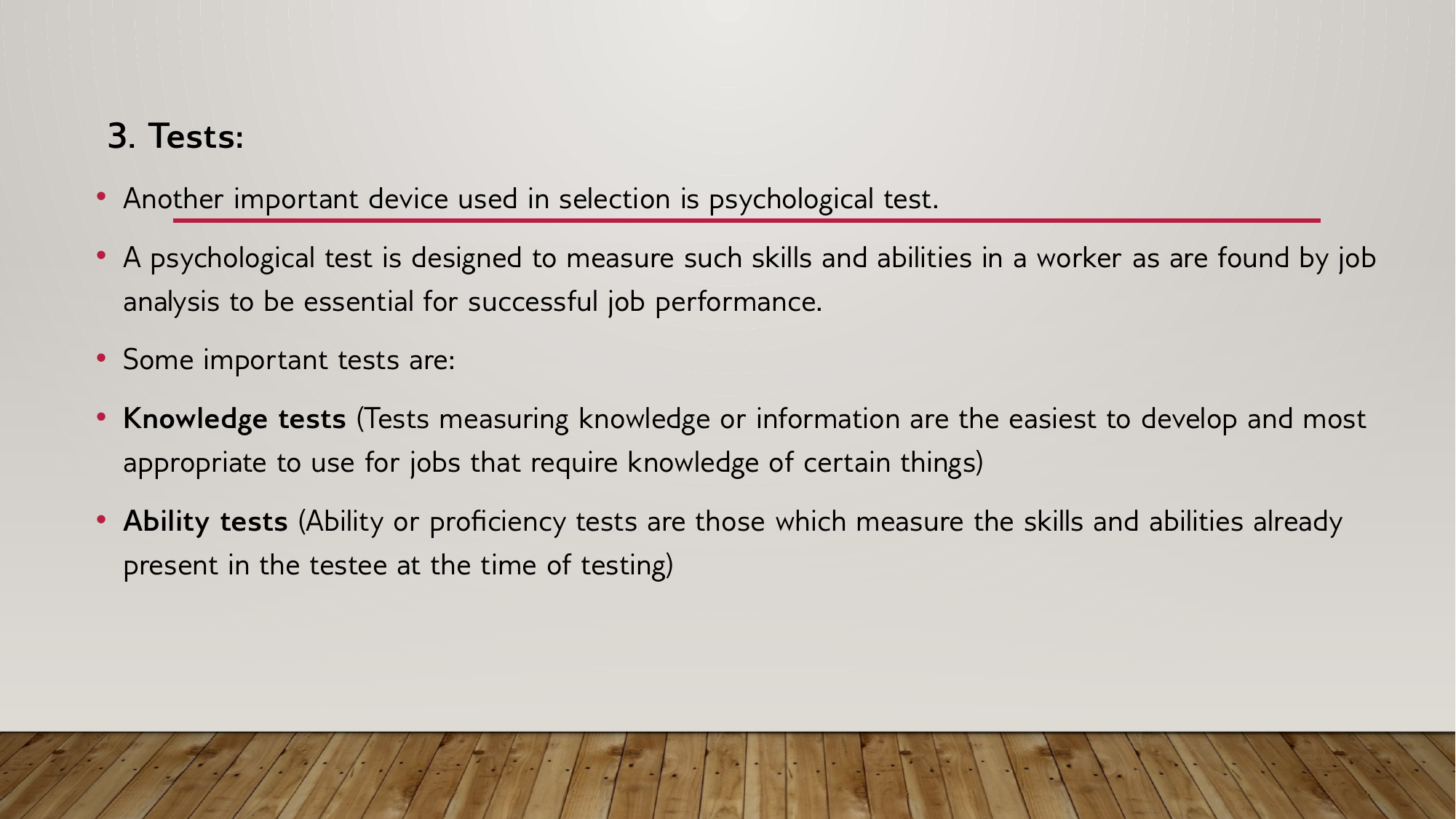

3. Tests:
Another important device used in selection is psychological test.
A psychological test is designed to measure such skills and abilities in a worker as are found by job analysis to be essential for successful job performance.
Some important tests are:
Knowledge tests (Tests measuring knowledge or information are the easiest to develop and most appropriate to use for jobs that require knowledge of certain things)
Ability tests (Ability or proficiency tests are those which measure the skills and abilities already present in the testee at the time of testing)